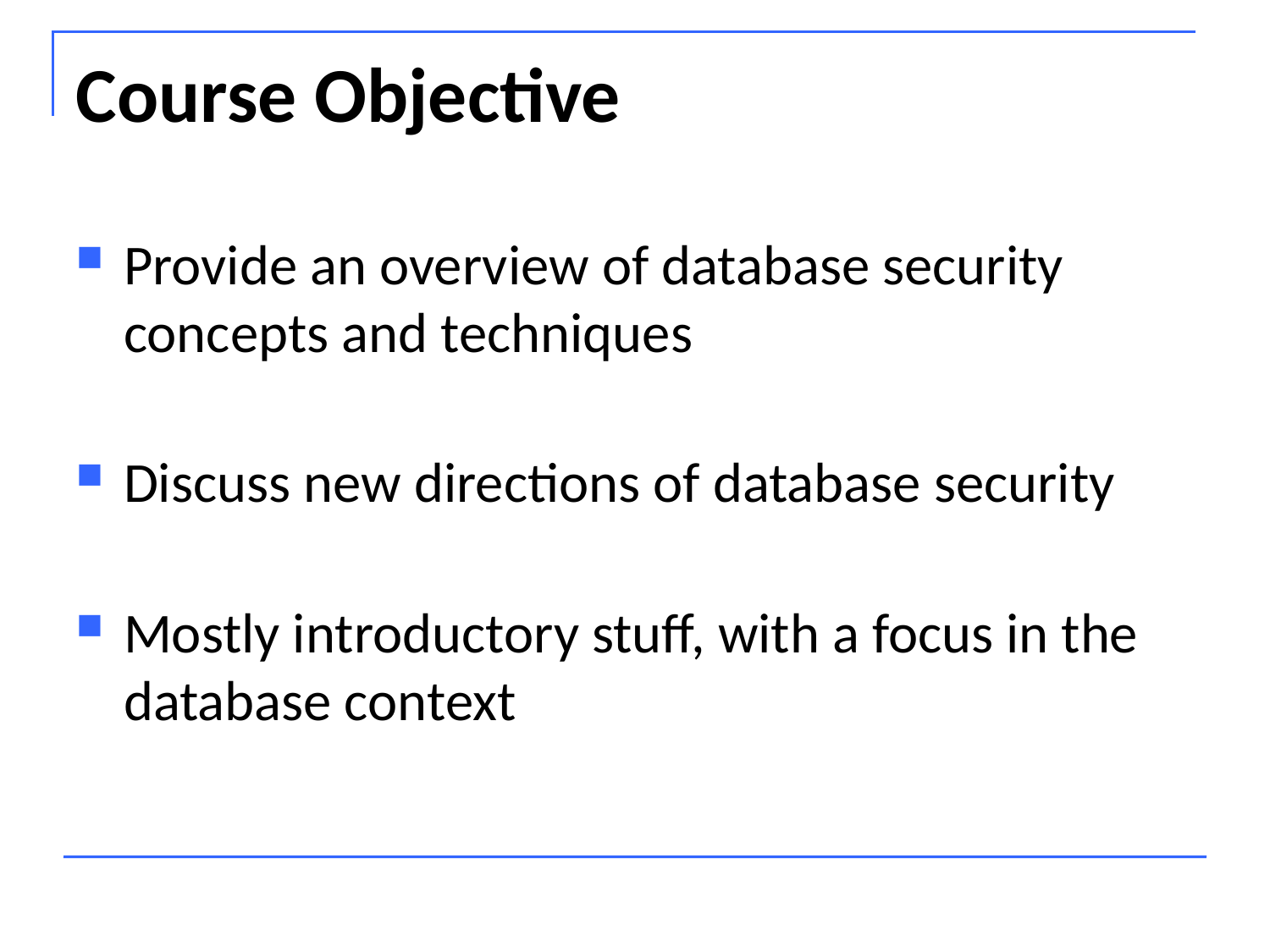

Course Objective
Provide an overview of database security concepts and techniques

Discuss new directions of database security

Mostly introductory stuff, with a focus in the database context